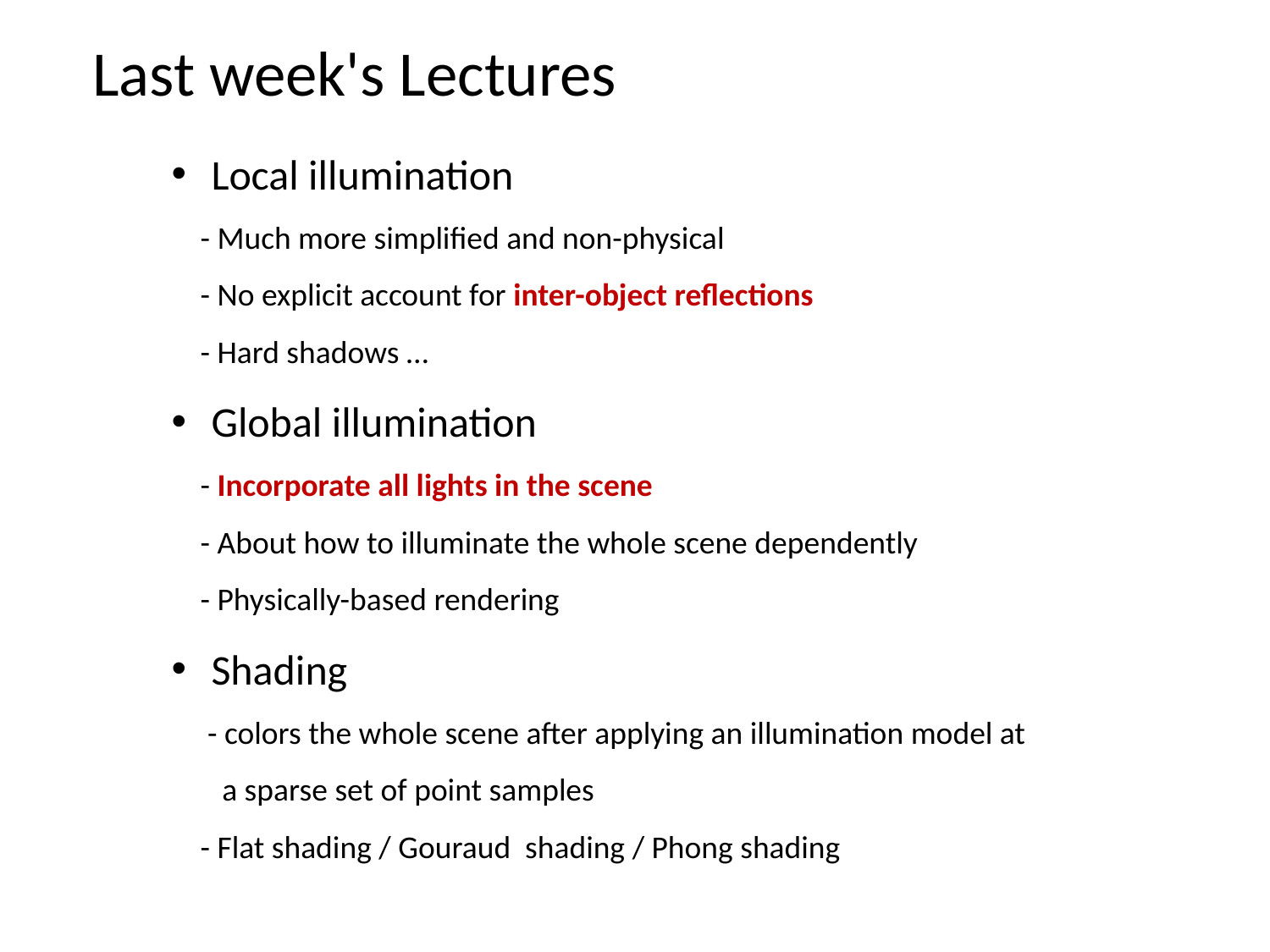

Last week's Lectures
Local illumination
    - Much more simplified and non-physical
    - No explicit account for inter-object reflections
    - Hard shadows …
Global illumination
    - Incorporate all lights in the scene
    - About how to illuminate the whole scene dependently
    - Physically-based rendering
Shading
     - colors the whole scene after applying an illumination model at
       a sparse set of point samples
    - Flat shading / Gouraud  shading / Phong shading